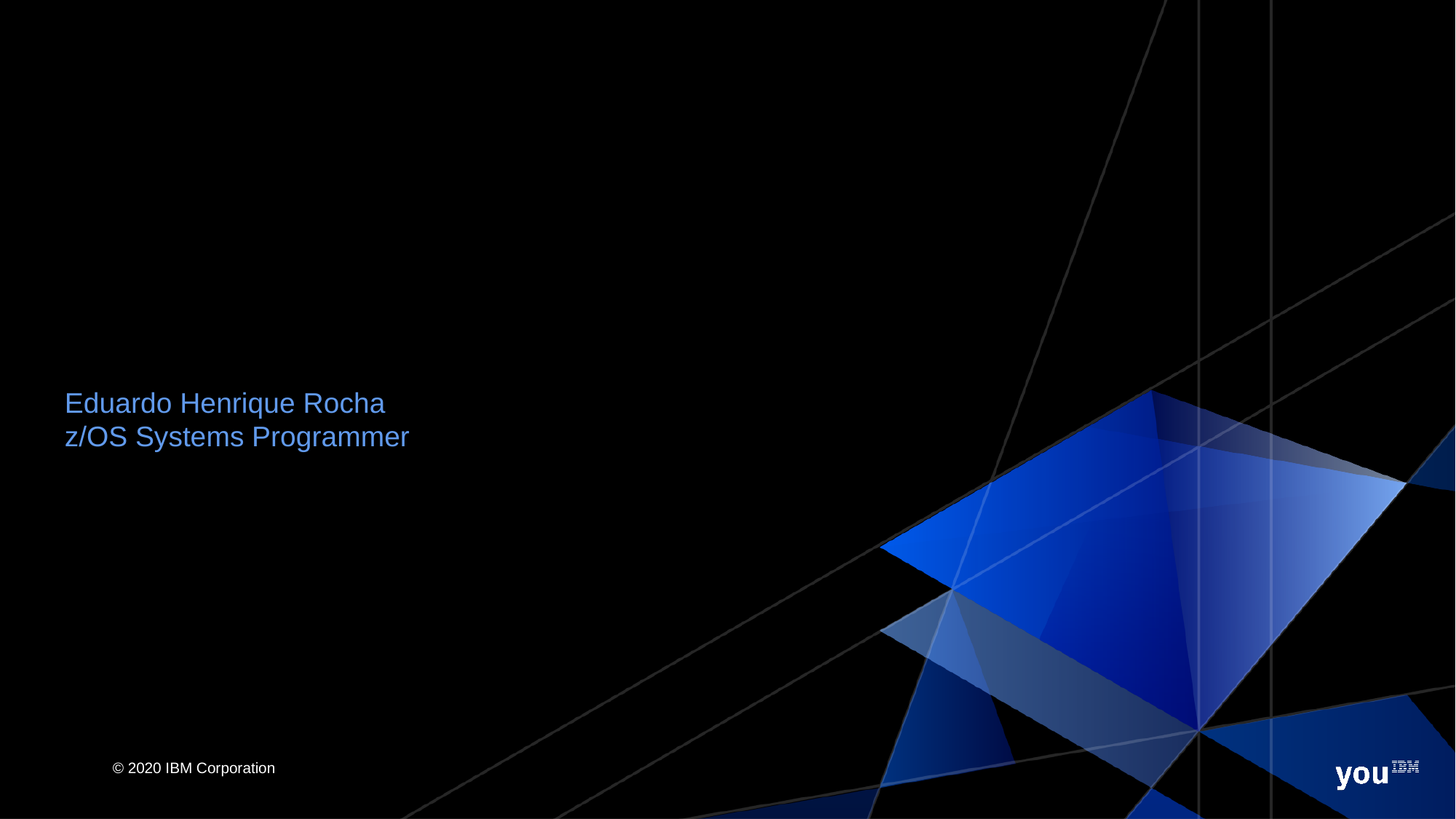

z/OSMF – Installation Walkthrough
Eduardo Henrique Rocha
z/OS Systems Programmer